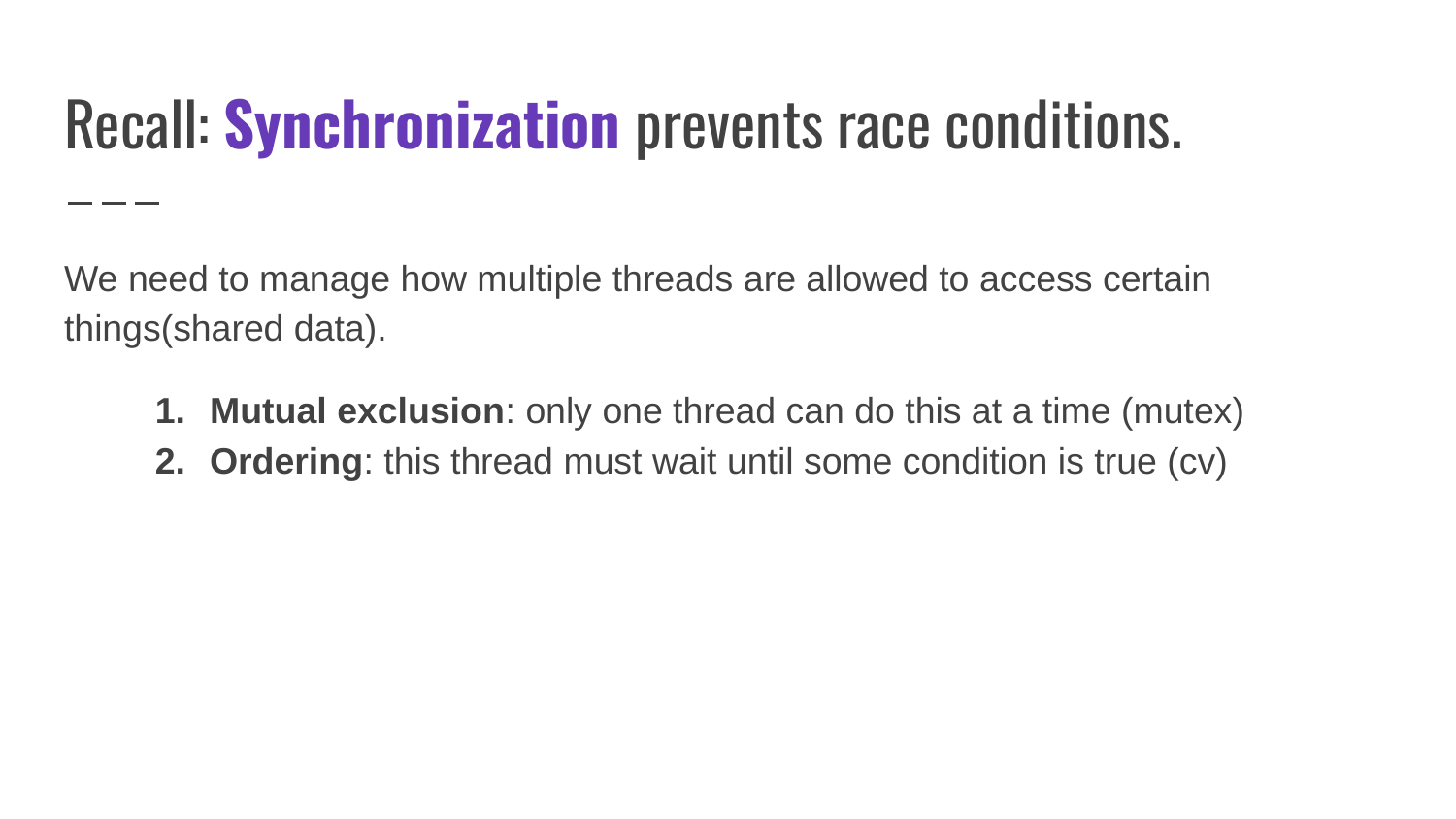

# Recall: Synchronization prevents race conditions.
We need to manage how multiple threads are allowed to access certain things(shared data).
Mutual exclusion: only one thread can do this at a time (mutex)
Ordering: this thread must wait until some condition is true (cv)